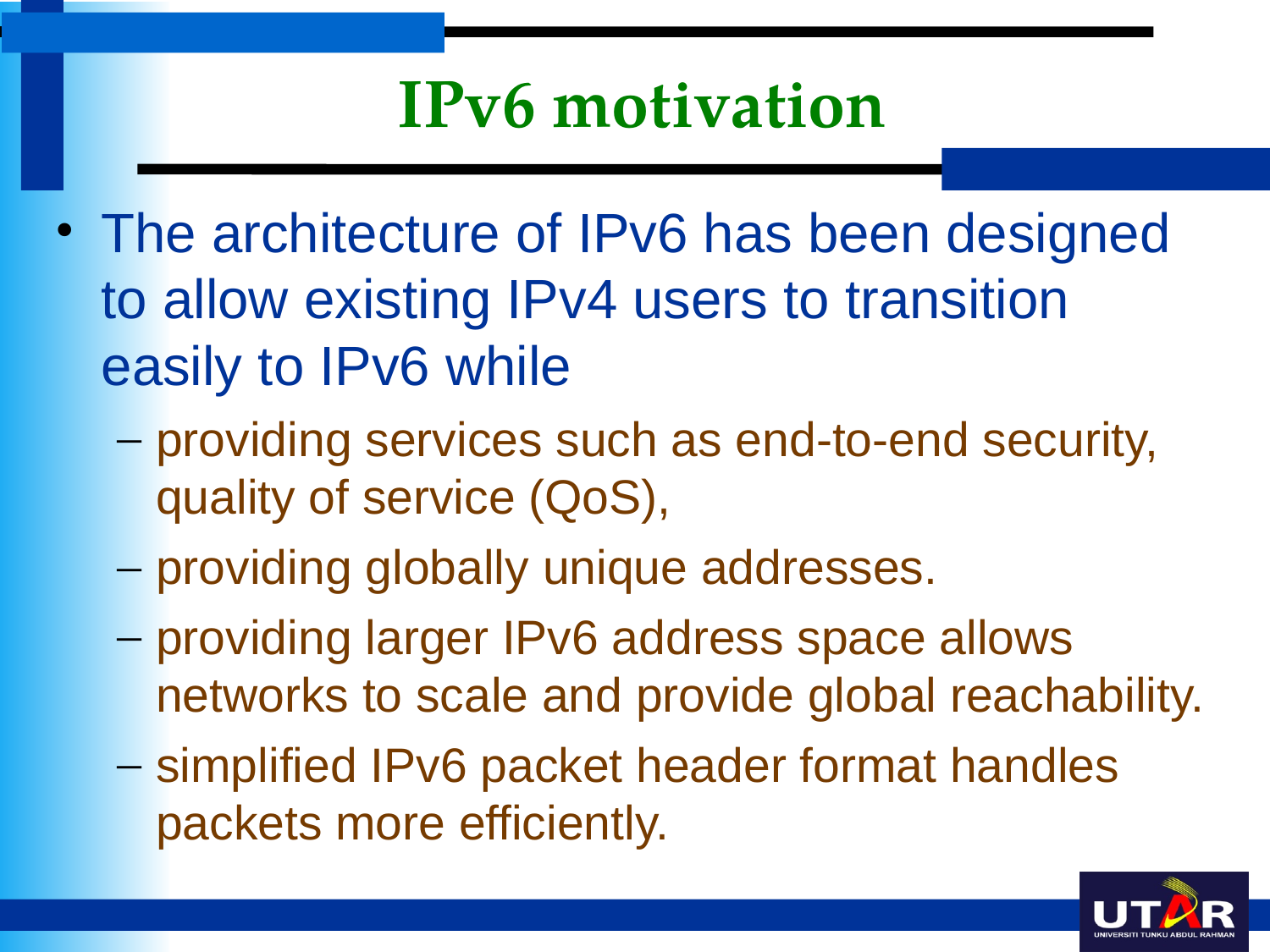

# IPv6 motivation
The architecture of IPv6 has been designed to allow existing IPv4 users to transition easily to IPv6 while
providing services such as end-to-end security, quality of service (QoS),
providing globally unique addresses.
providing larger IPv6 address space allows networks to scale and provide global reachability.
simplified IPv6 packet header format handles packets more efficiently.